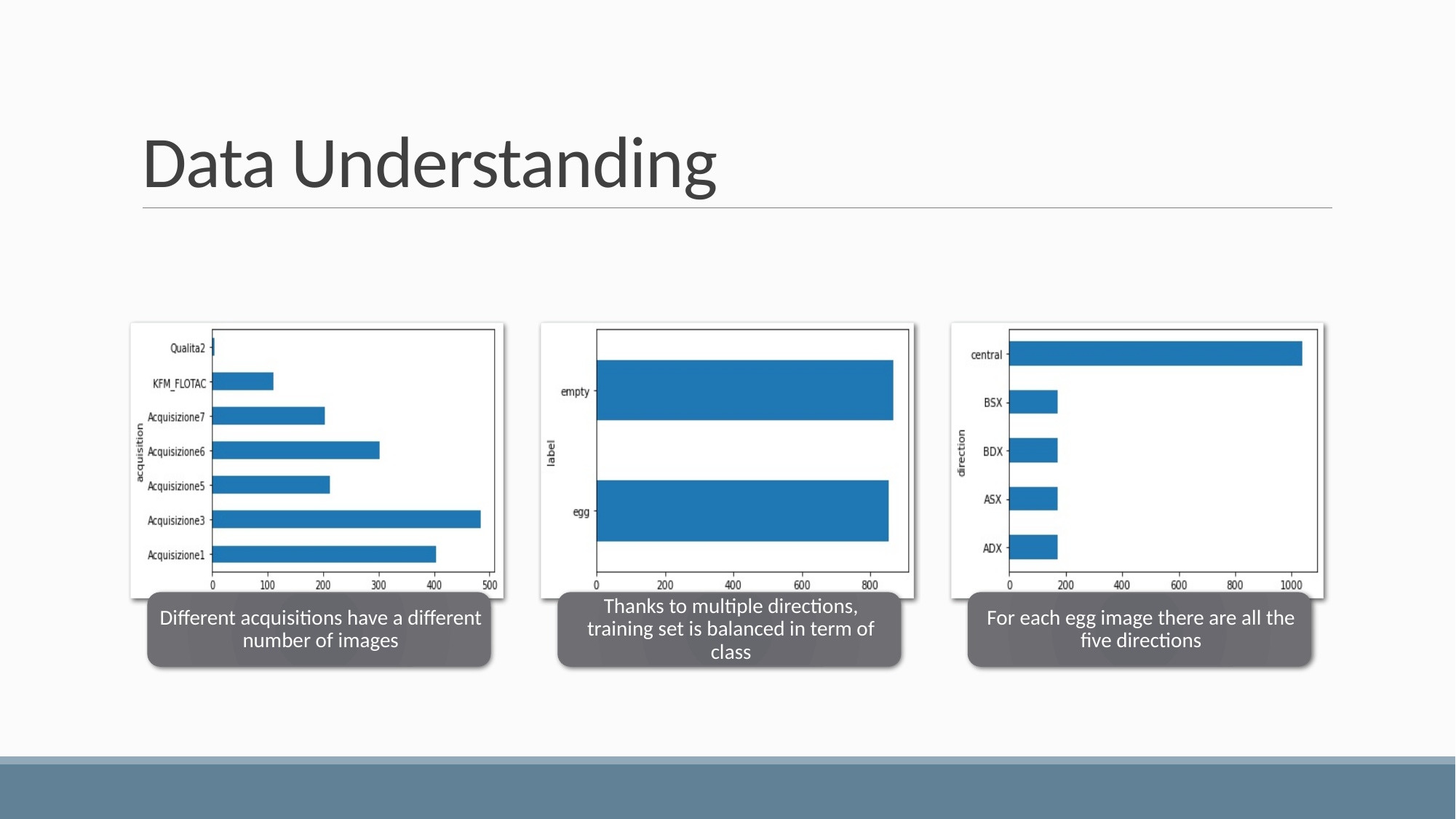

# Data Understanding
Different acquisitions have a different number of images
Thanks to multiple directions, training set is balanced in term of class
For each egg image there are all the five directions